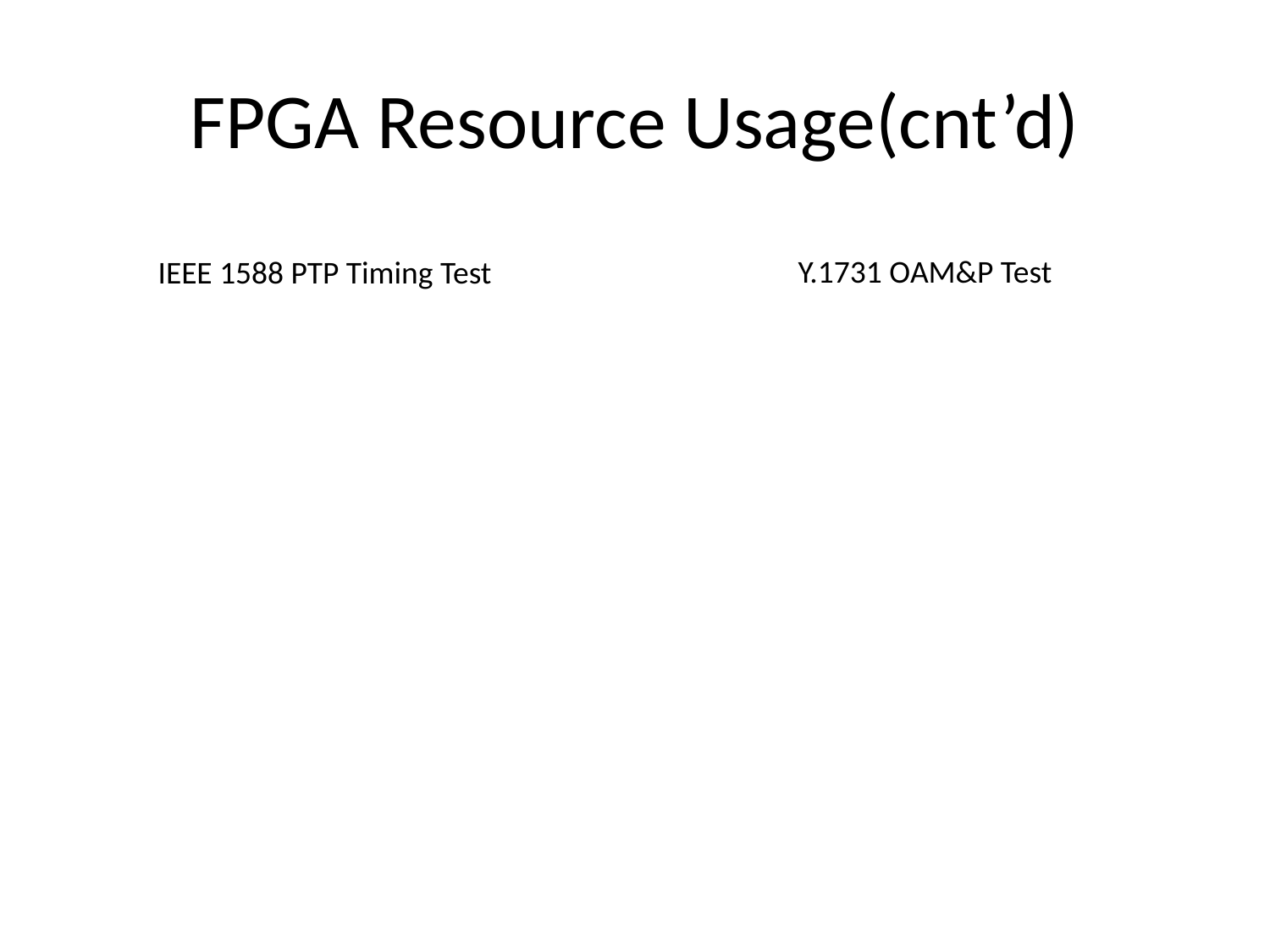

# FPGA Resource Usage(cnt’d)
Y.1731 OAM&P Test
IEEE 1588 PTP Timing Test